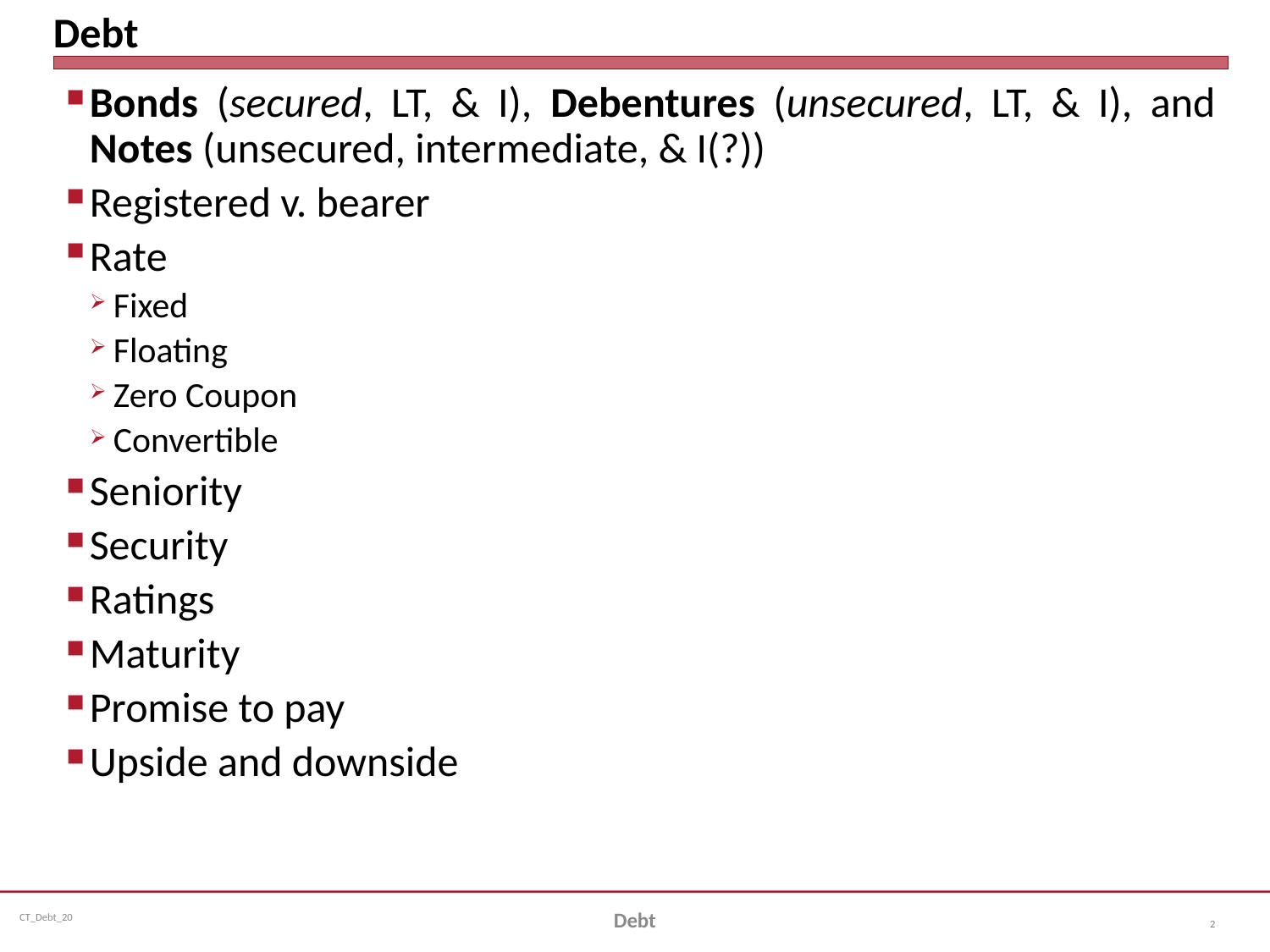

# Debt
Bonds (secured, LT, & I), Debentures (unsecured, LT, & I), and Notes (unsecured, intermediate, & I(?))
Registered v. bearer
Rate
Fixed
Floating
Zero Coupon
Convertible
Seniority
Security
Ratings
Maturity
Promise to pay
Upside and downside
Debt
2